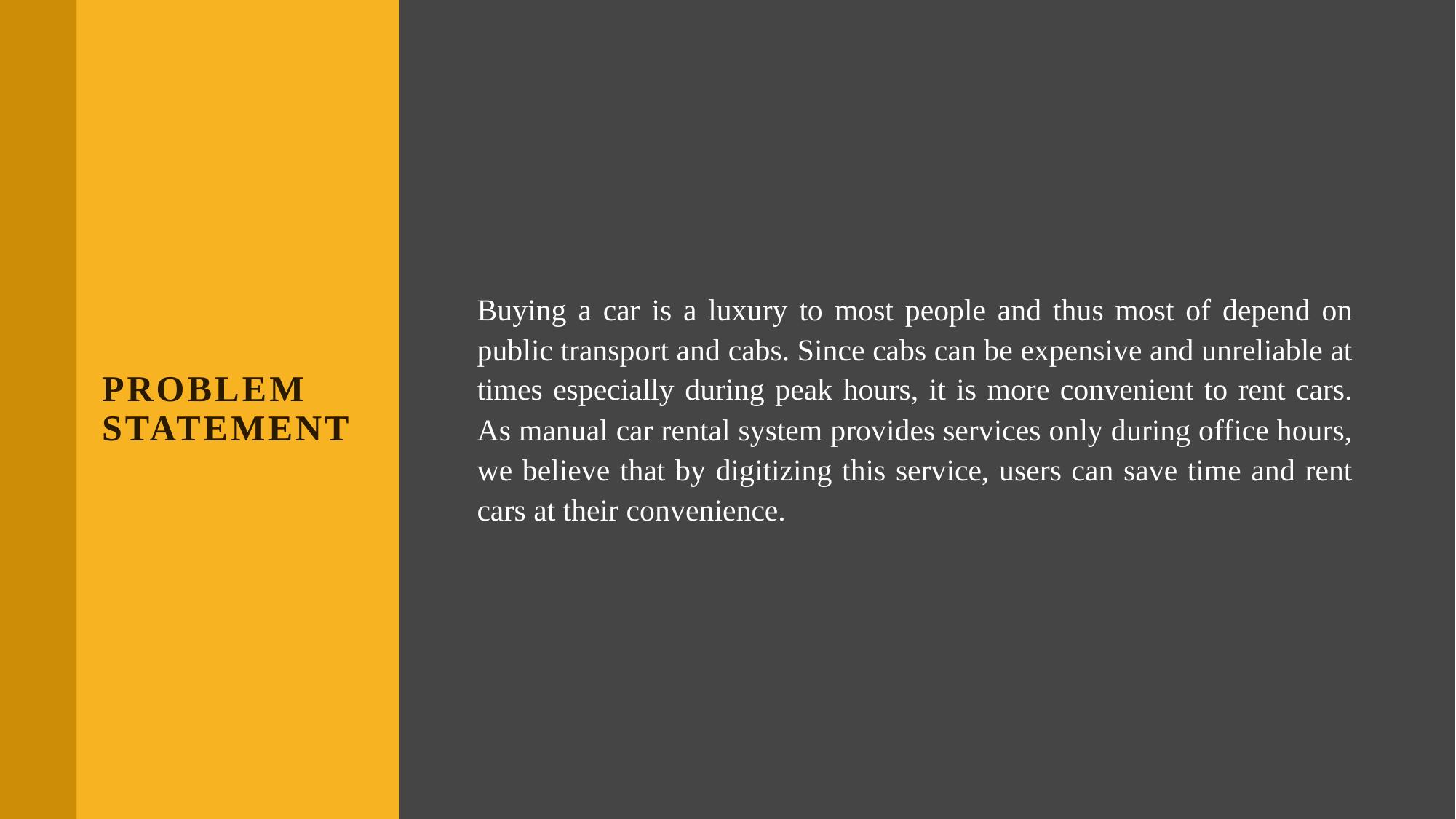

# PROBLEM STATEMEnT
Buying a car is a luxury to most people and thus most of depend on public transport and cabs. Since cabs can be expensive and unreliable at times especially during peak hours, it is more convenient to rent cars. As manual car rental system provides services only during office hours, we believe that by digitizing this service, users can save time and rent cars at their convenience.